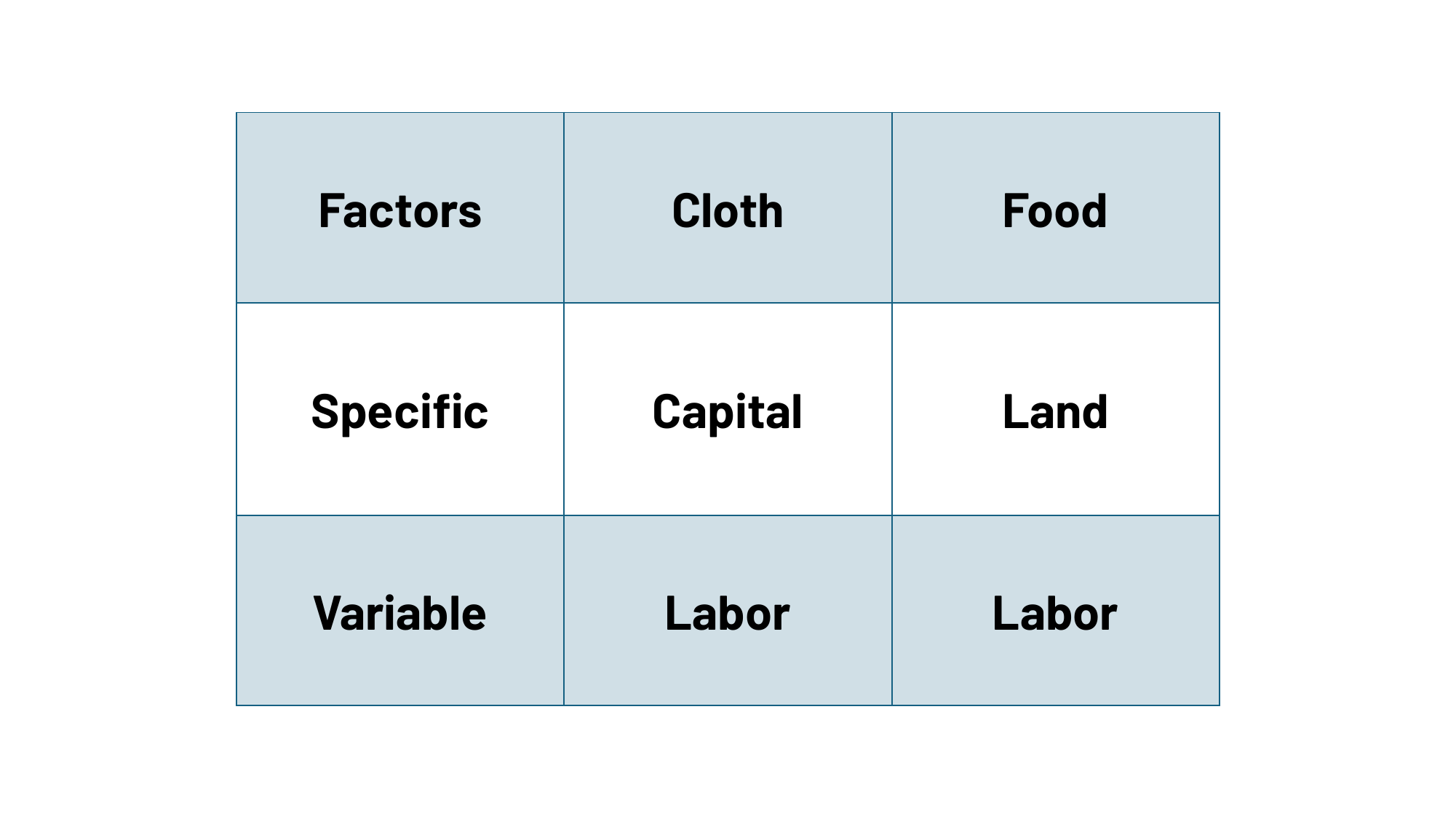

| Factors | Cloth | Food |
| --- | --- | --- |
| Specific | Capital | Land |
| Variable | Labor | Labor |